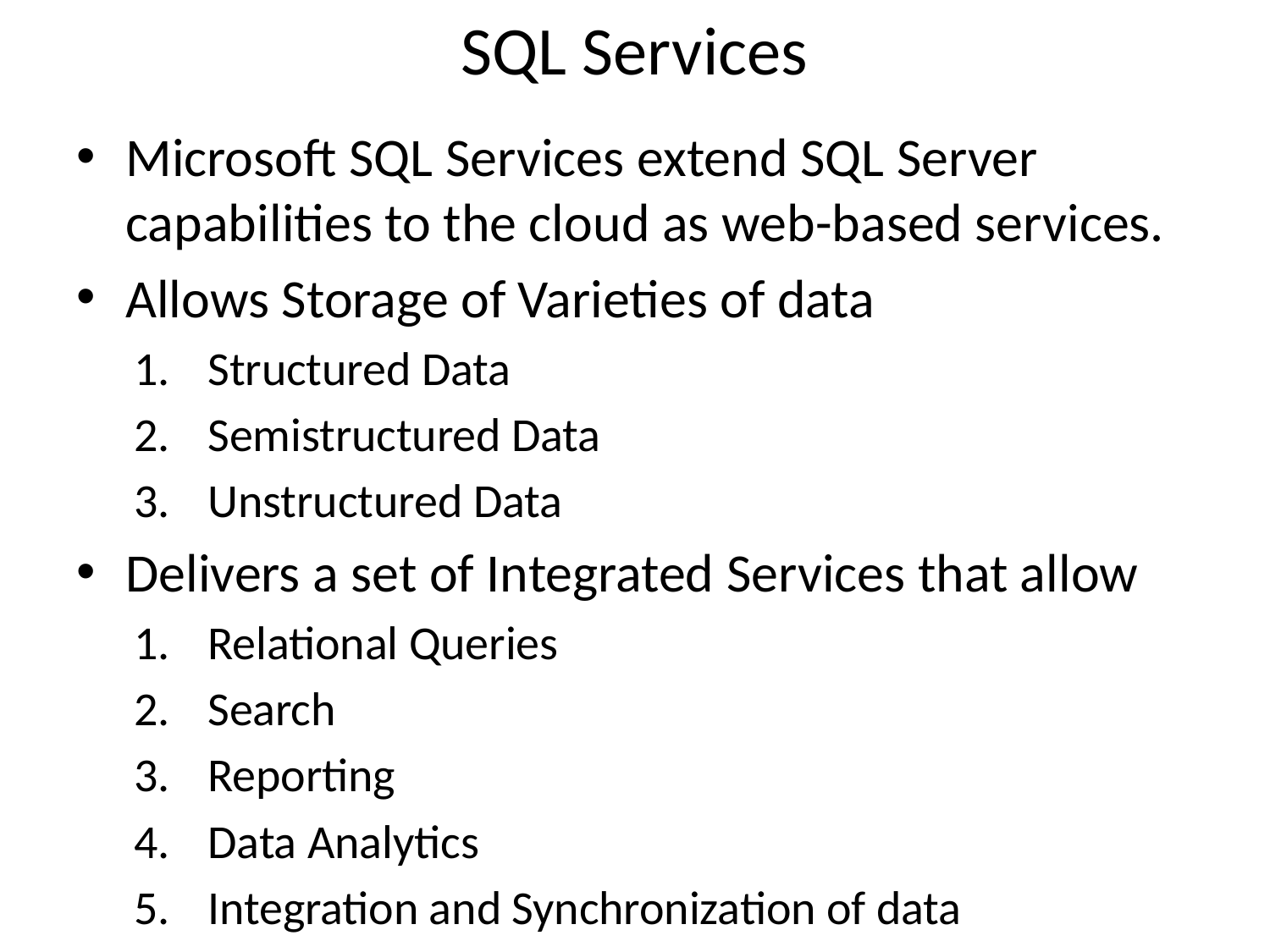

# SQL Services
Microsoft SQL Services extend SQL Server capabilities to the cloud as web-based services.
Allows Storage of Varieties of data
Structured Data
Semistructured Data
Unstructured Data
Delivers a set of Integrated Services that allow
Relational Queries
Search
Reporting
Data Analytics
Integration and Synchronization of data